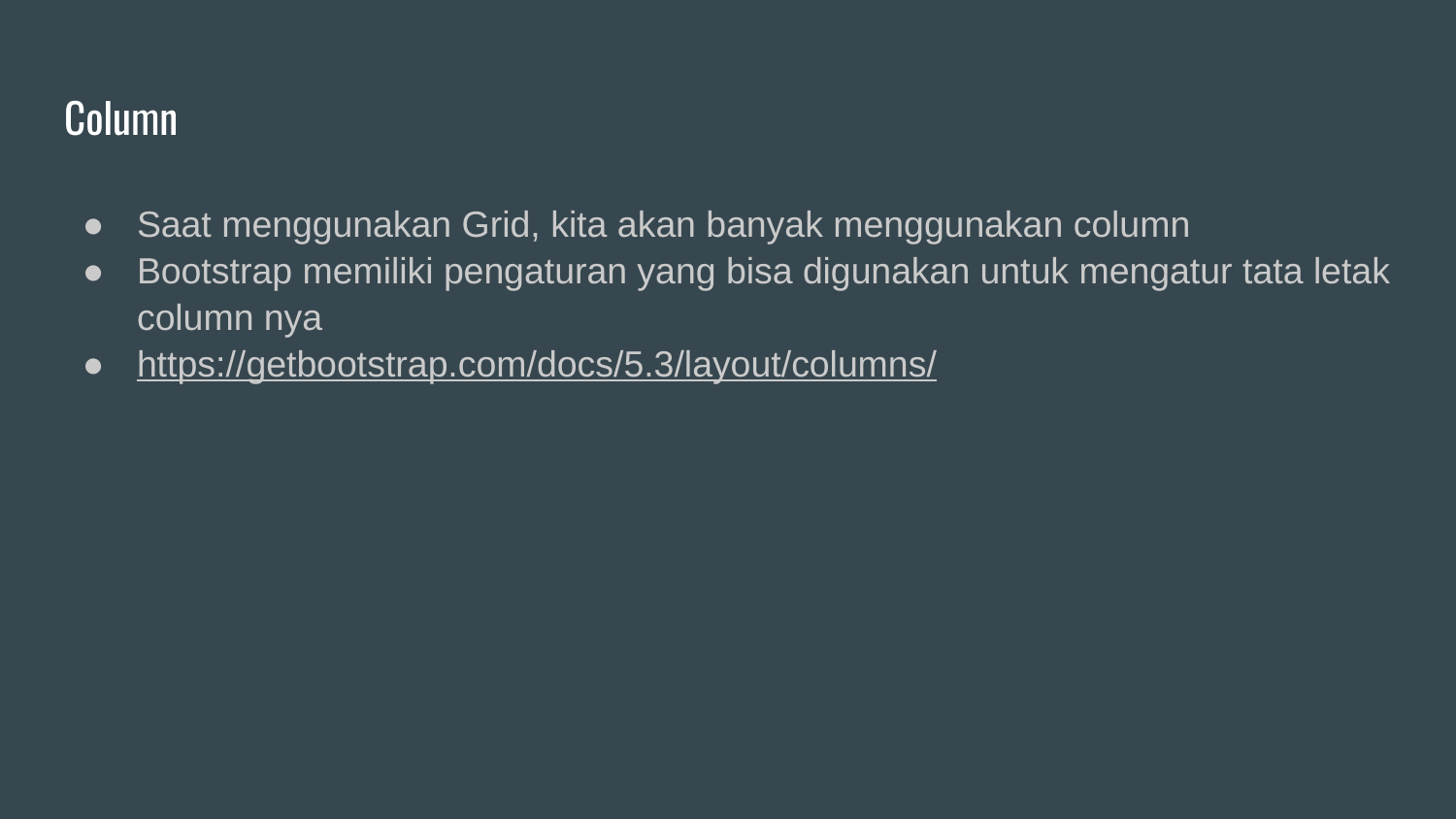

# Column
Saat menggunakan Grid, kita akan banyak menggunakan column
Bootstrap memiliki pengaturan yang bisa digunakan untuk mengatur tata letak column nya
https://getbootstrap.com/docs/5.3/layout/columns/